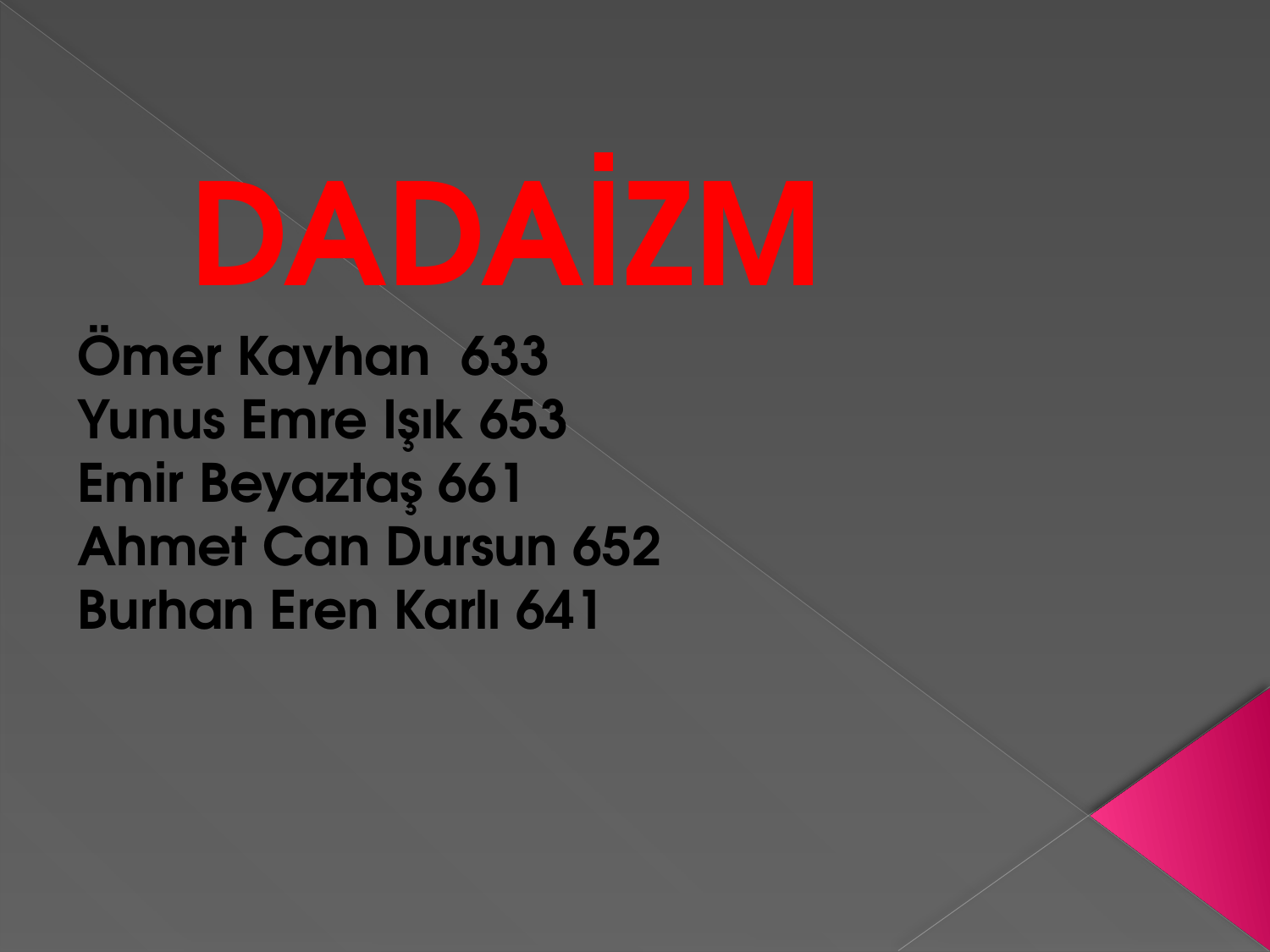

# DADAİZM
Ömer Kayhan  633
Yunus Emre Işık 653
Emir Beyaztaş 661
Ahmet Can Dursun 652
Burhan Eren Karlı 641